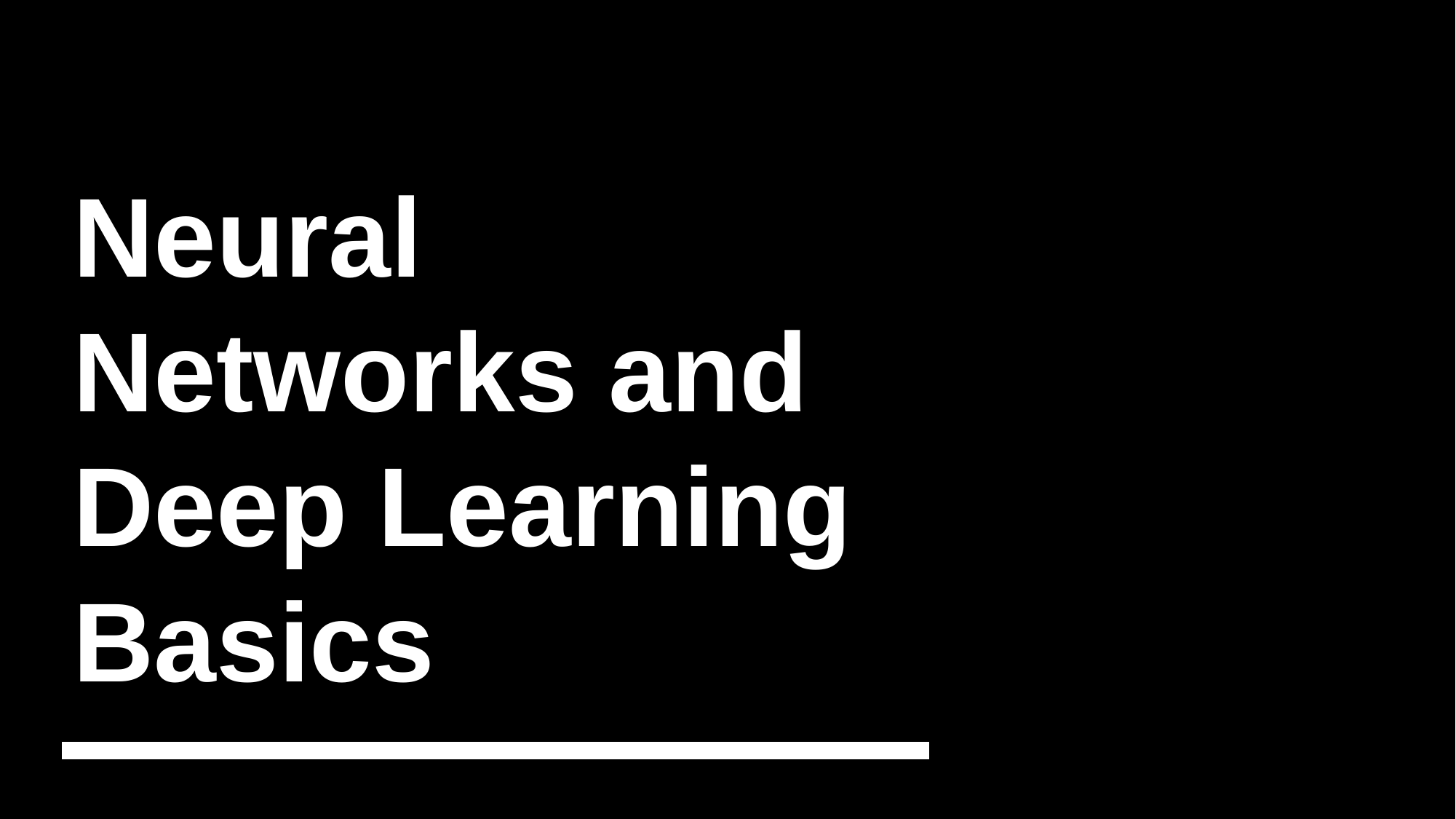

# Neural Networks and Deep Learning Basics